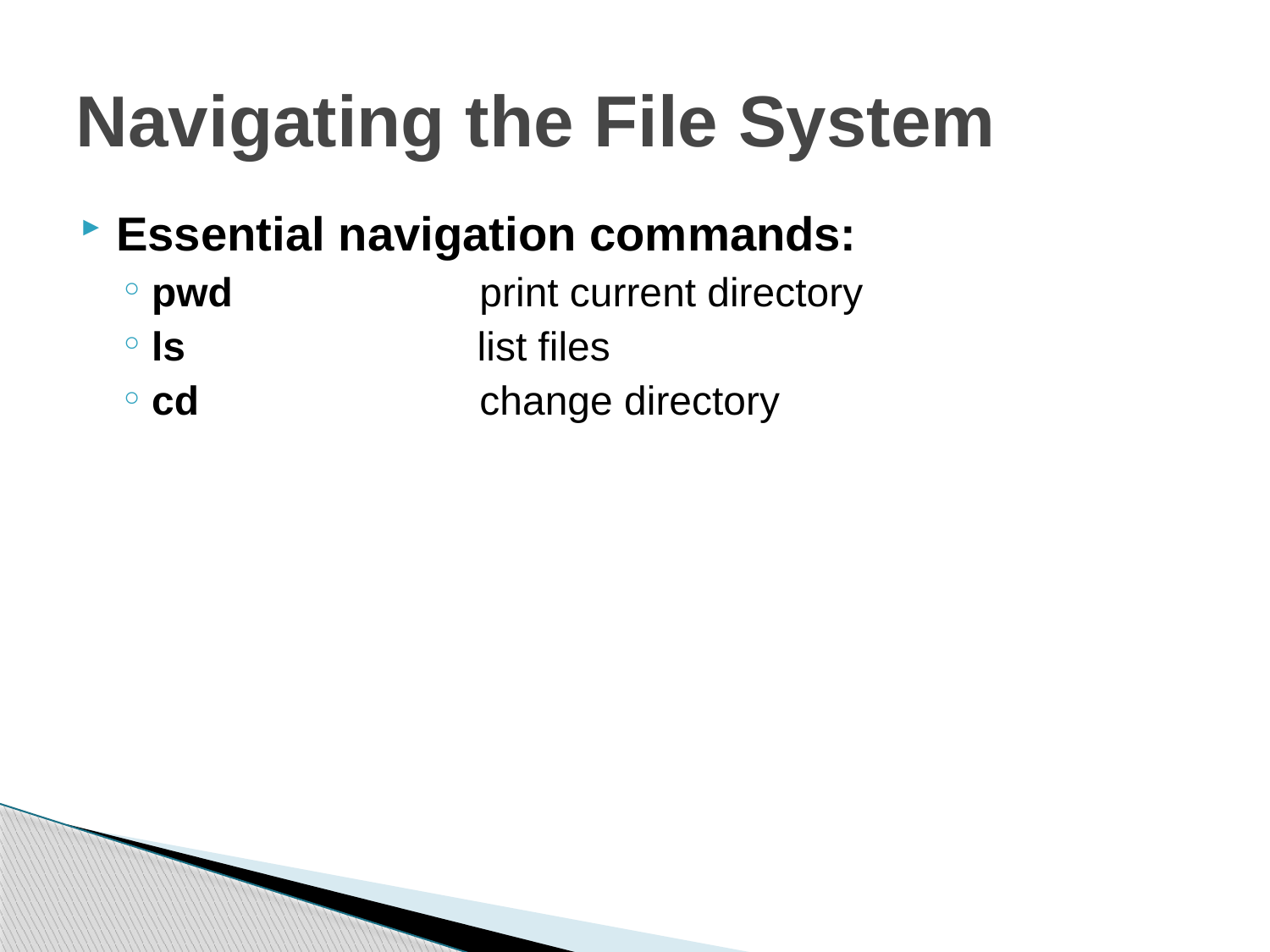

# Navigating the File System
Essential navigation commands:
pwd                      print current directory
ls                          list files
cd                         change directory